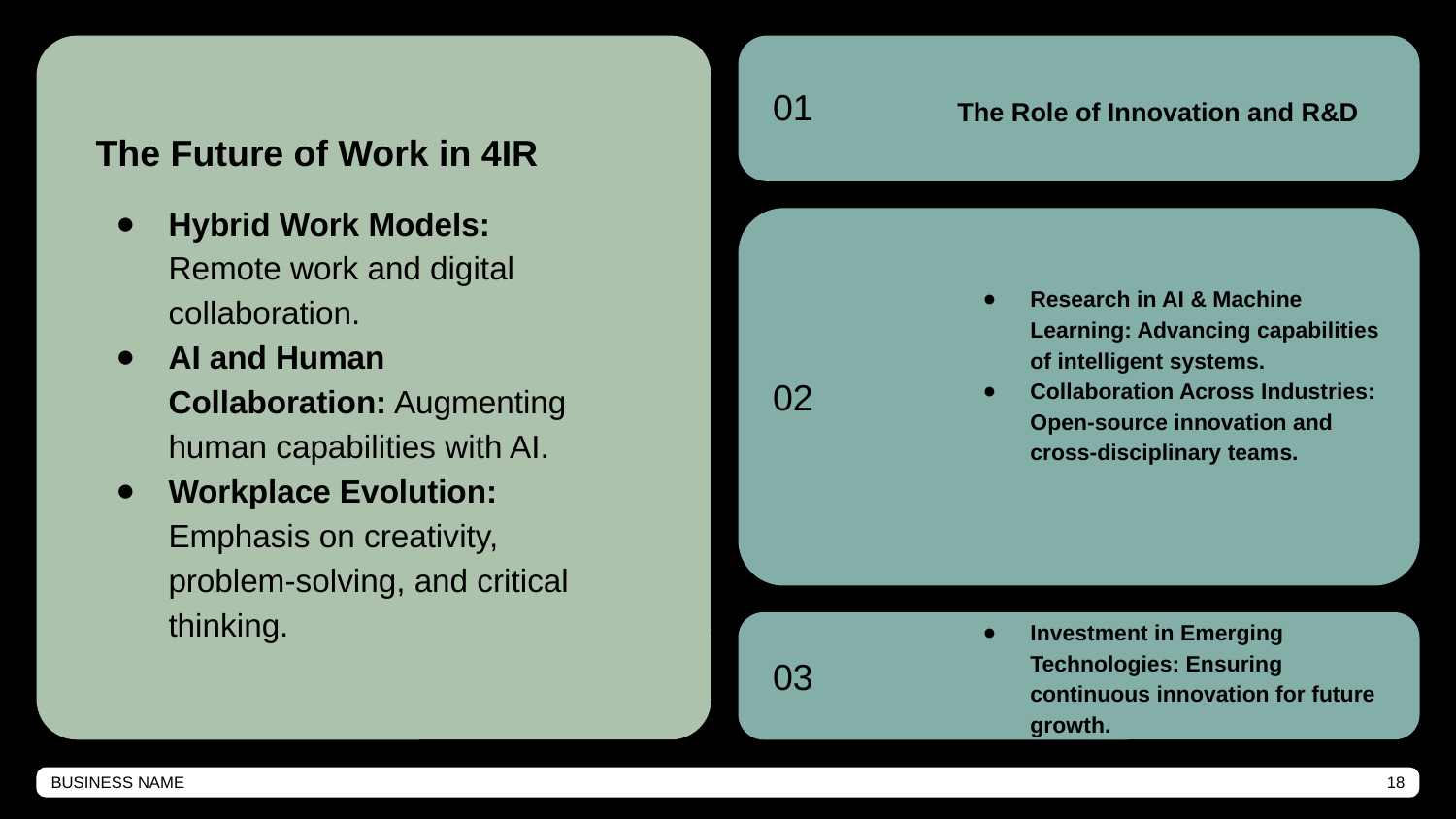

01
The Role of Innovation and R&D
# The Future of Work in 4IR
Hybrid Work Models: Remote work and digital collaboration.
AI and Human Collaboration: Augmenting human capabilities with AI.
Workplace Evolution: Emphasis on creativity, problem-solving, and critical thinking.

Research in AI & Machine Learning: Advancing capabilities of intelligent systems.
Collaboration Across Industries: Open-source innovation and cross-disciplinary teams.

02
03
Investment in Emerging Technologies: Ensuring continuous innovation for future growth.
BUSINESS NAME